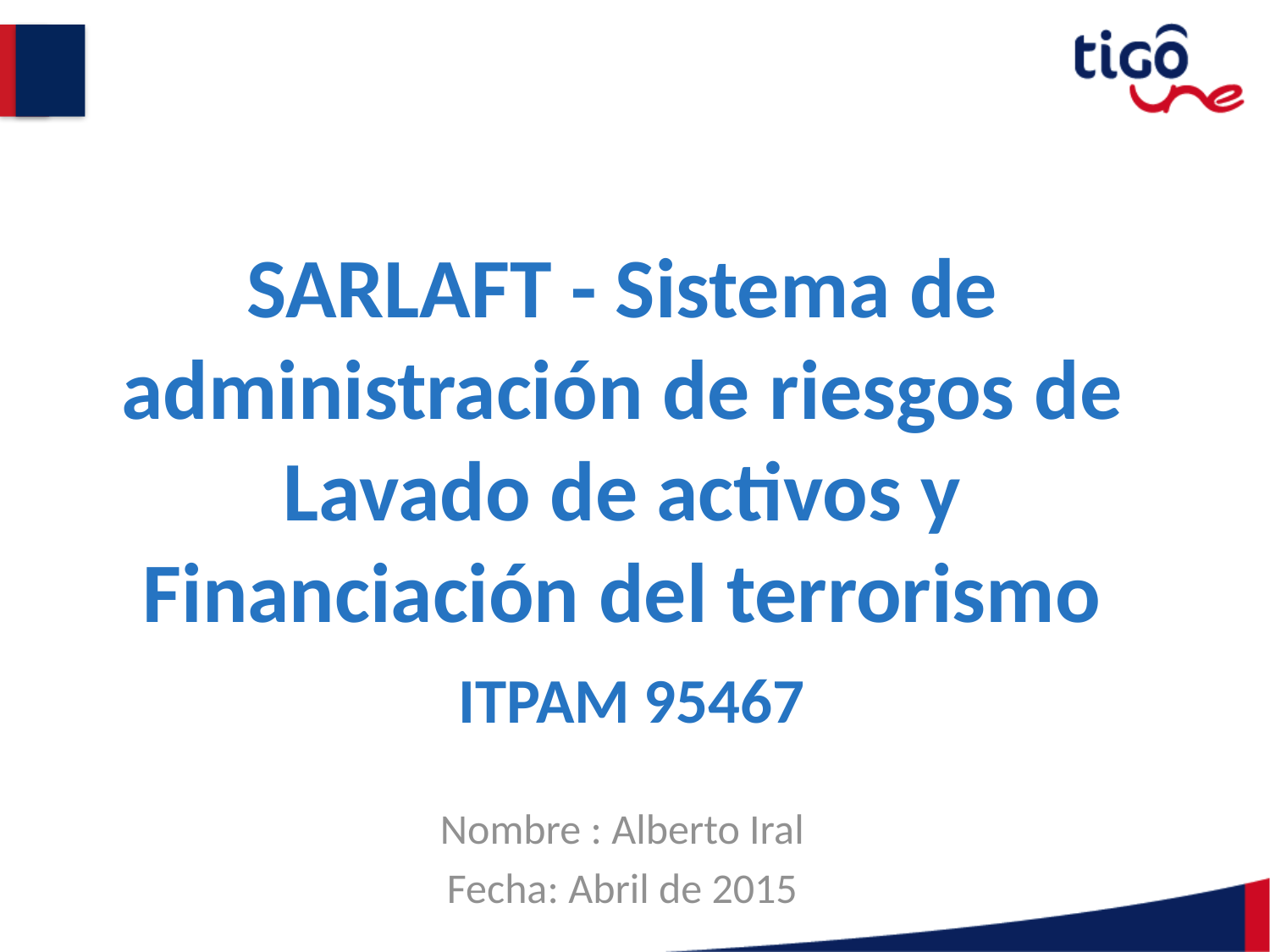

# SARLAFT - Sistema de administración de riesgos de Lavado de activos y Financiación del terrorismo ITPAM 95467
Nombre : Alberto Iral
Fecha: Abril de 2015